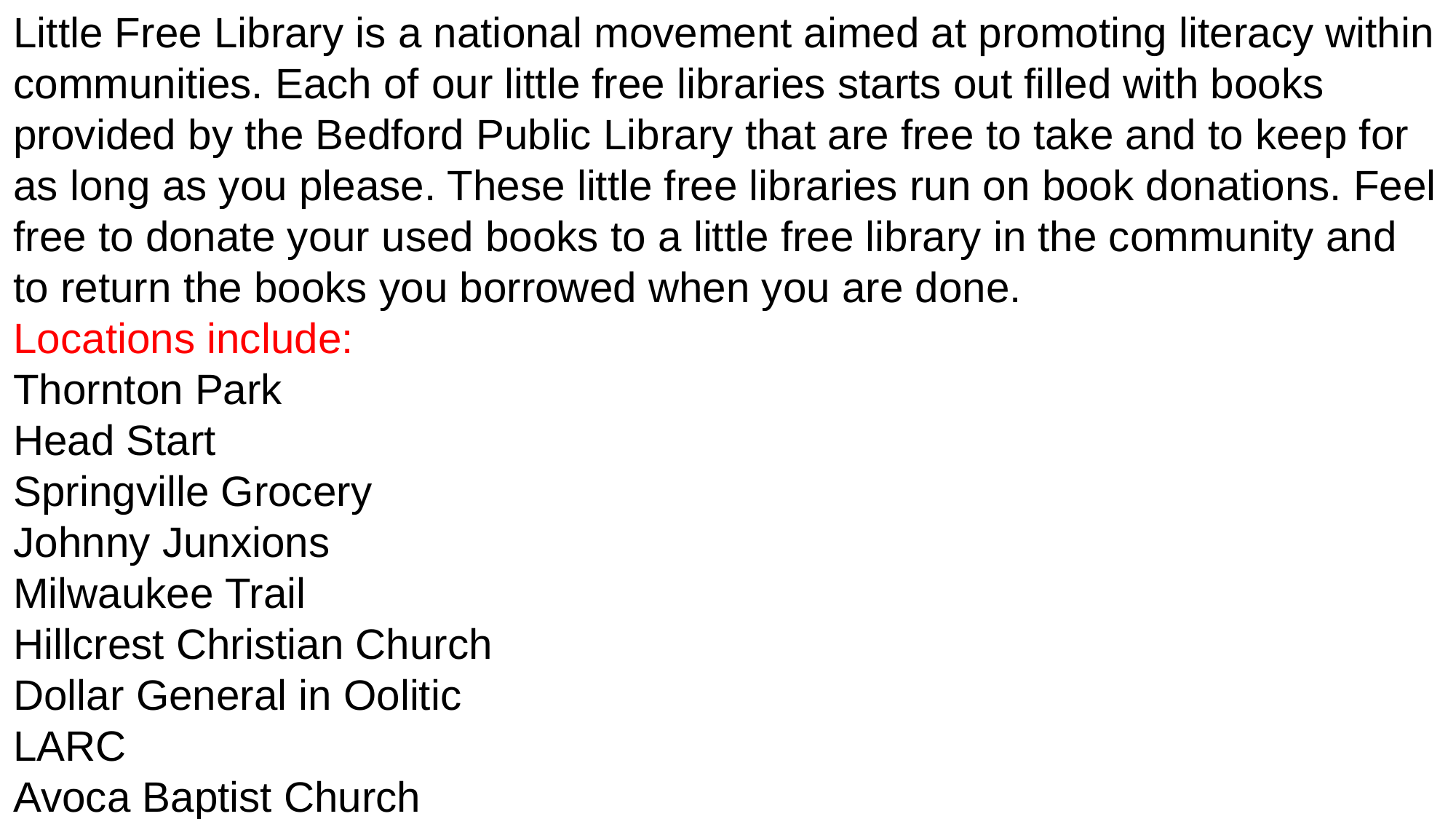

Little Free Library is a national movement aimed at promoting literacy within communities. Each of our little free libraries starts out filled with books provided by the Bedford Public Library that are free to take and to keep for as long as you please. These little free libraries run on book donations. Feel free to donate your used books to a little free library in the community and to return the books you borrowed when you are done.
Locations include:
Thornton Park
Head Start
Springville Grocery
Johnny Junxions
Milwaukee Trail
Hillcrest Christian Church
Dollar General in Oolitic
LARC
Avoca Baptist Church